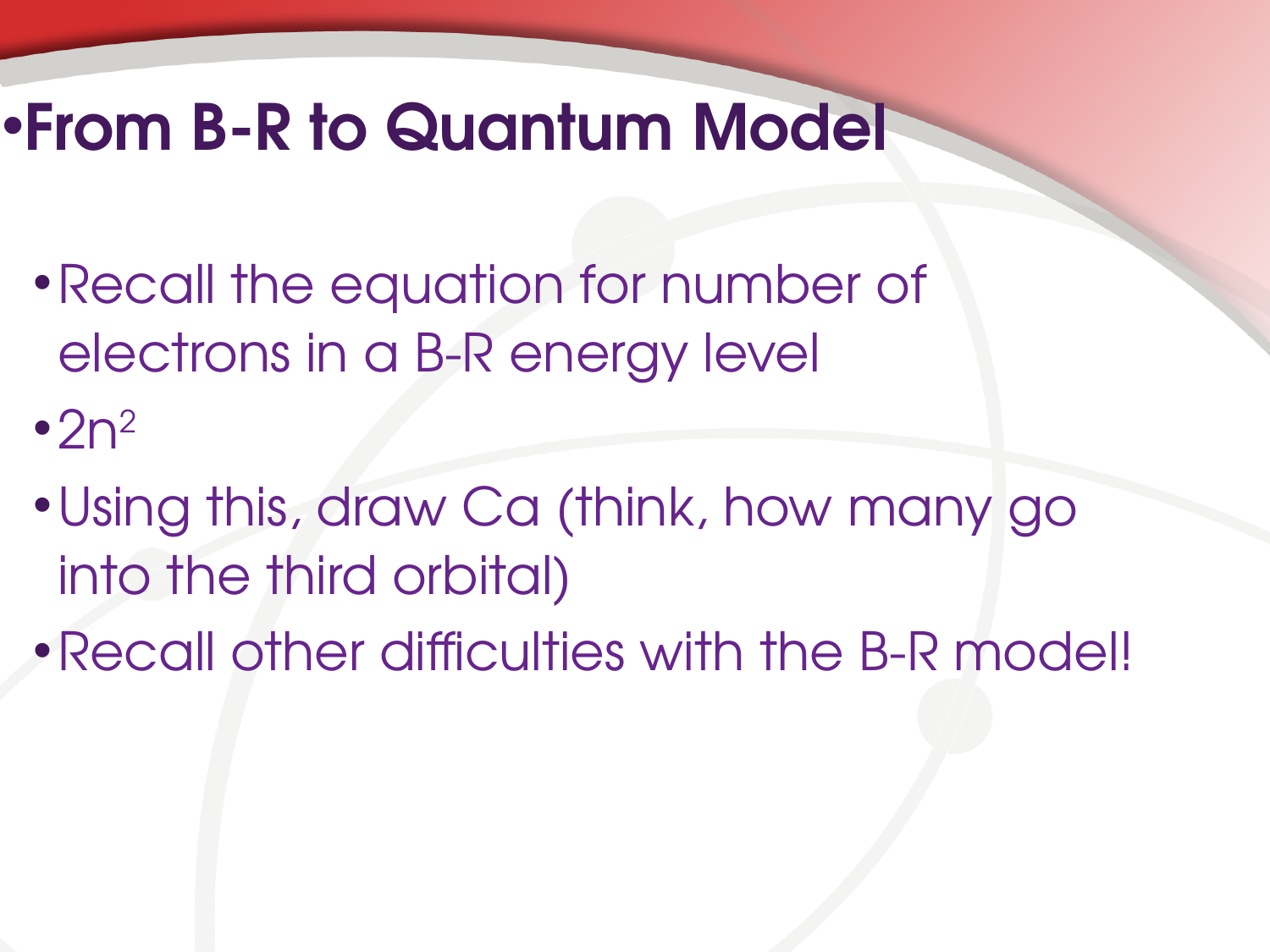

# From B-R to Quantum Model

Recall the equation for number of electrons in a B-R energy level
2n2
Using this, draw Ca (think, how many go into the third orbital)
Recall other difficulties with the B-R model!